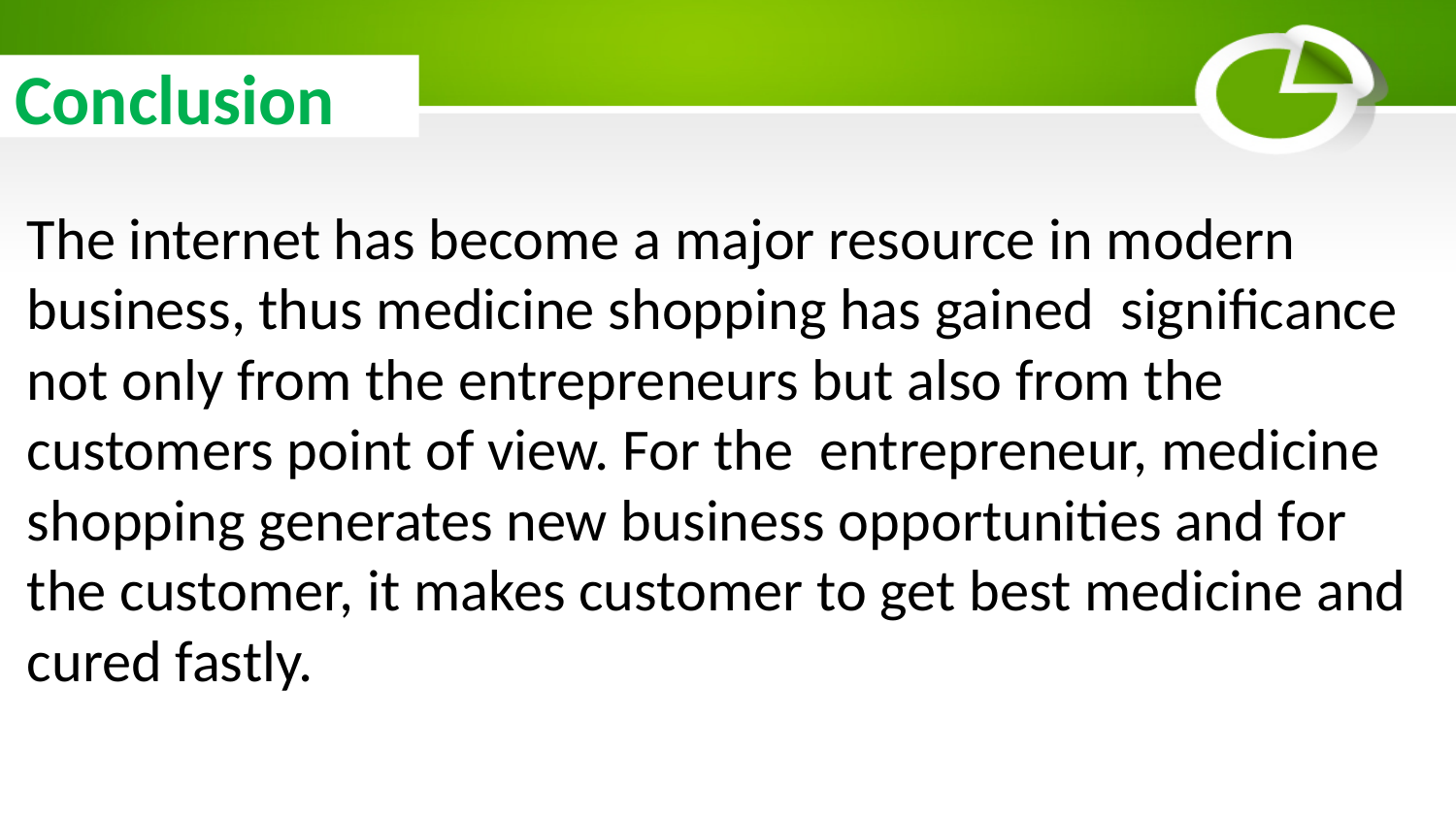

Conclusion
The internet has become a major resource in modern business, thus medicine shopping has gained  significance not only from the entrepreneurs but also from the customers point of view. For the  entrepreneur, medicine shopping generates new business opportunities and for the customer, it makes customer to get best medicine and cured fastly.